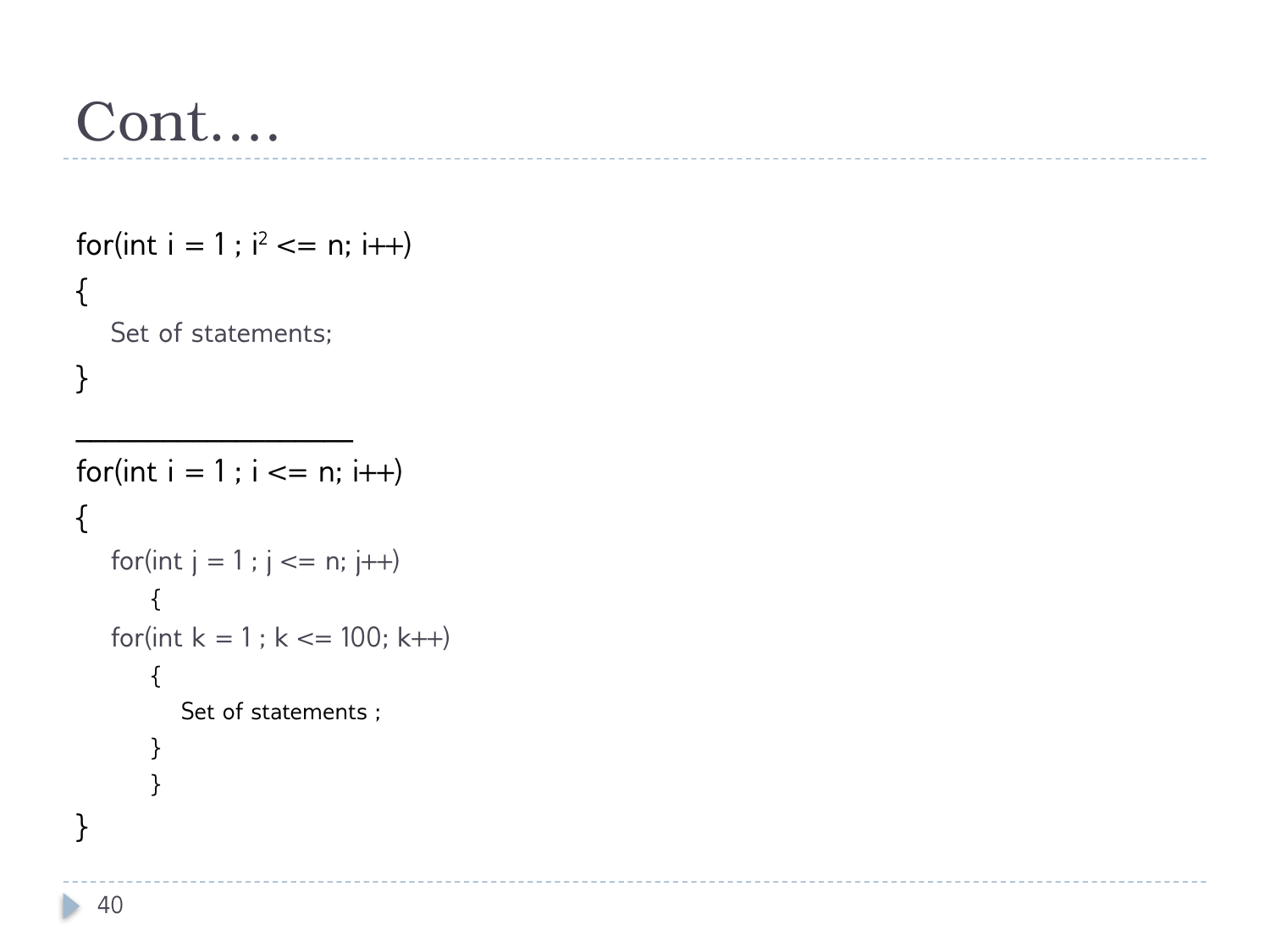

# Cont….

for(int i = 1 ; i2 <= n; i++)
{
Set of statements;
}
___________________
for(int i = 1 ; i <= n; i++)
{
for(int j = 1 ; j <= n; j++)
{
	for(int k = 1 ; k <= 100; k++)
	{
	    Set of statements ;
	}
}
}

40